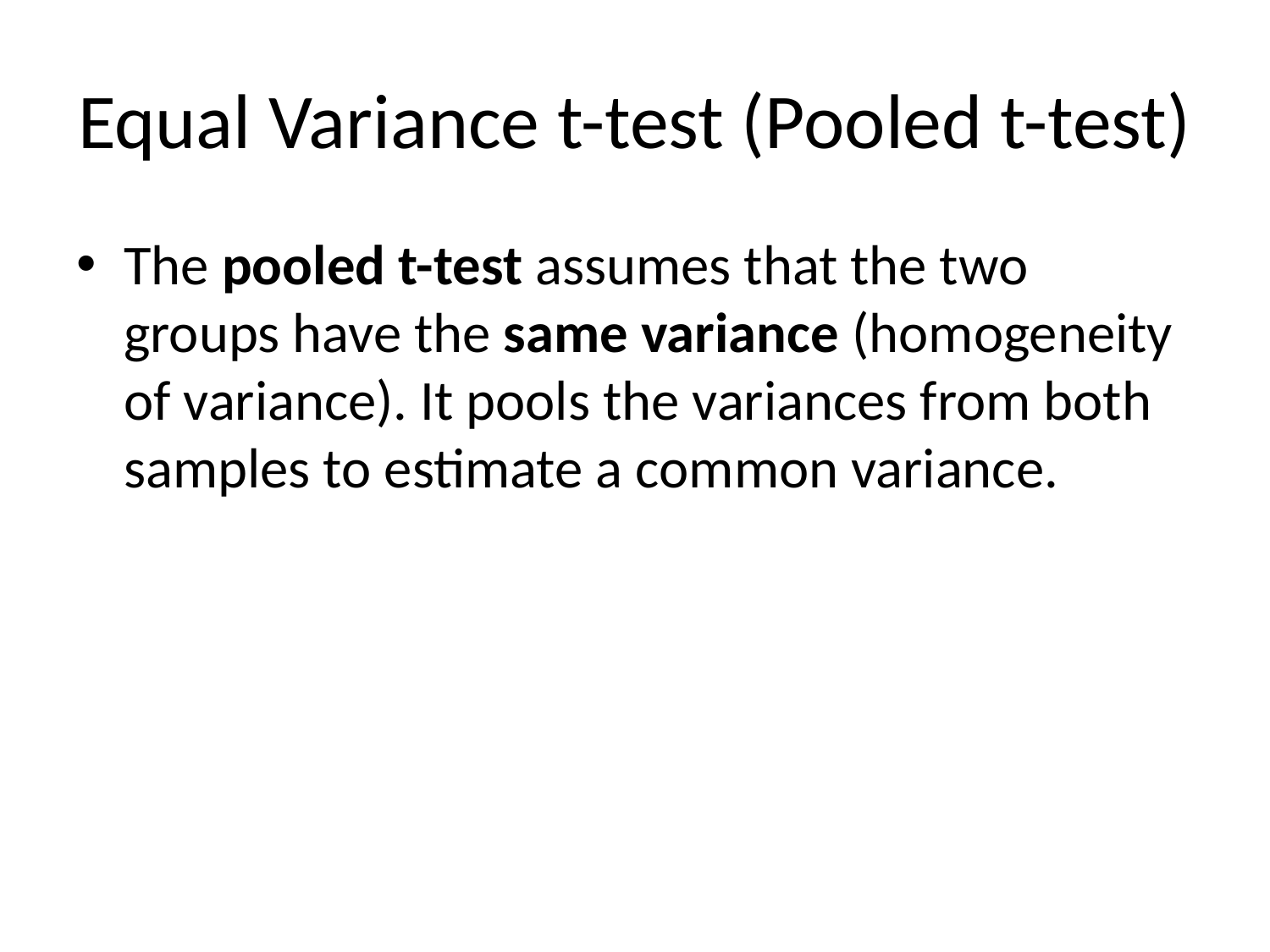

# Equal Variance t-test (Pooled t-test)
The pooled t-test assumes that the two groups have the same variance (homogeneity of variance). It pools the variances from both samples to estimate a common variance.